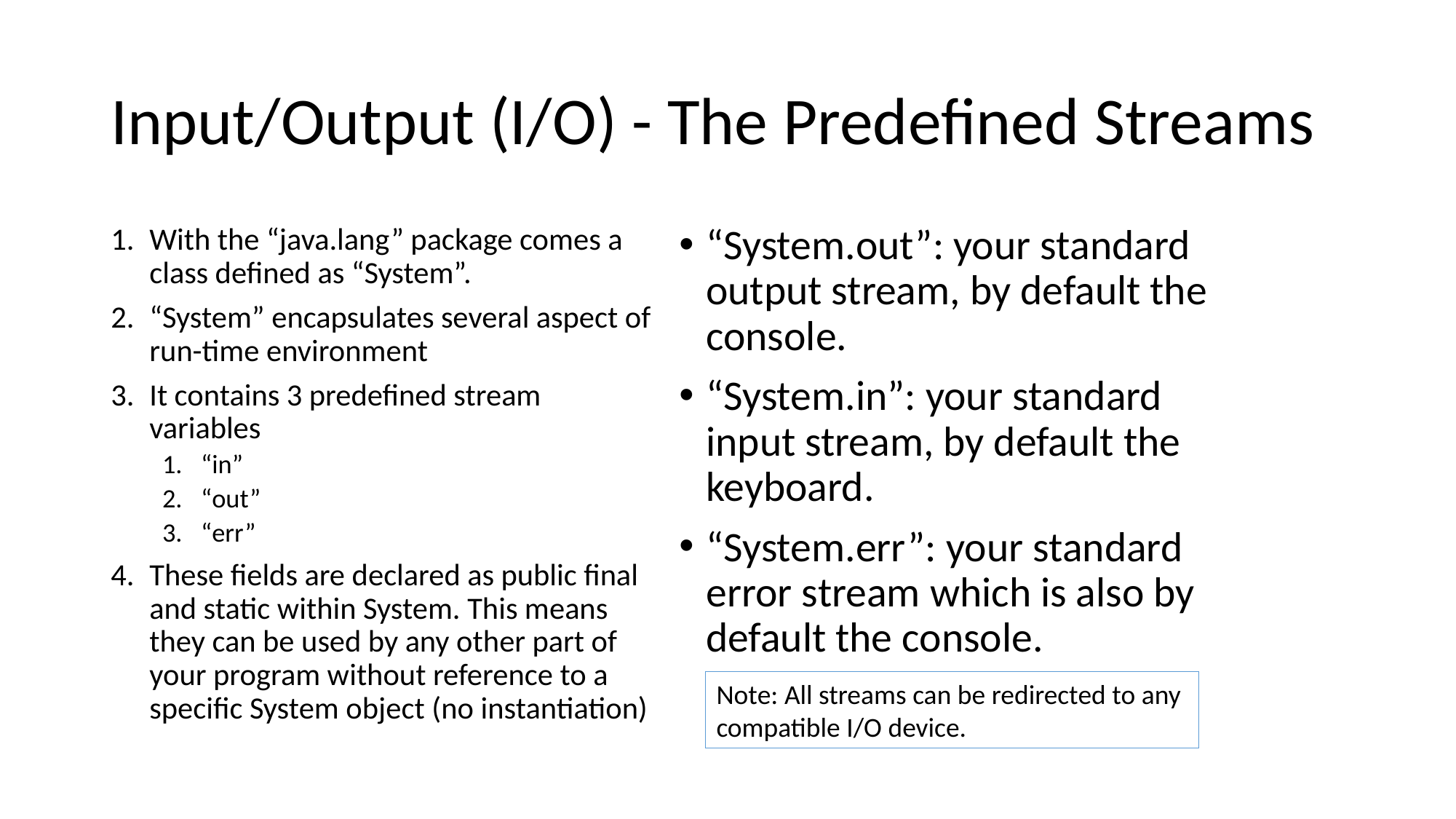

# Input/Output (I/O) - The Predefined Streams
With the “java.lang” package comes a class defined as “System”.
“System” encapsulates several aspect of run-time environment
It contains 3 predefined stream variables
“in”
“out”
“err”
These fields are declared as public final and static within System. This means they can be used by any other part of your program without reference to a specific System object (no instantiation)

“System.out”: your standard output stream, by default the console.
“System.in”: your standard input stream, by default the keyboard.
“System.err”: your standard error stream which is also by default the console.

Note: All streams can be redirected to any compatible I/O device.